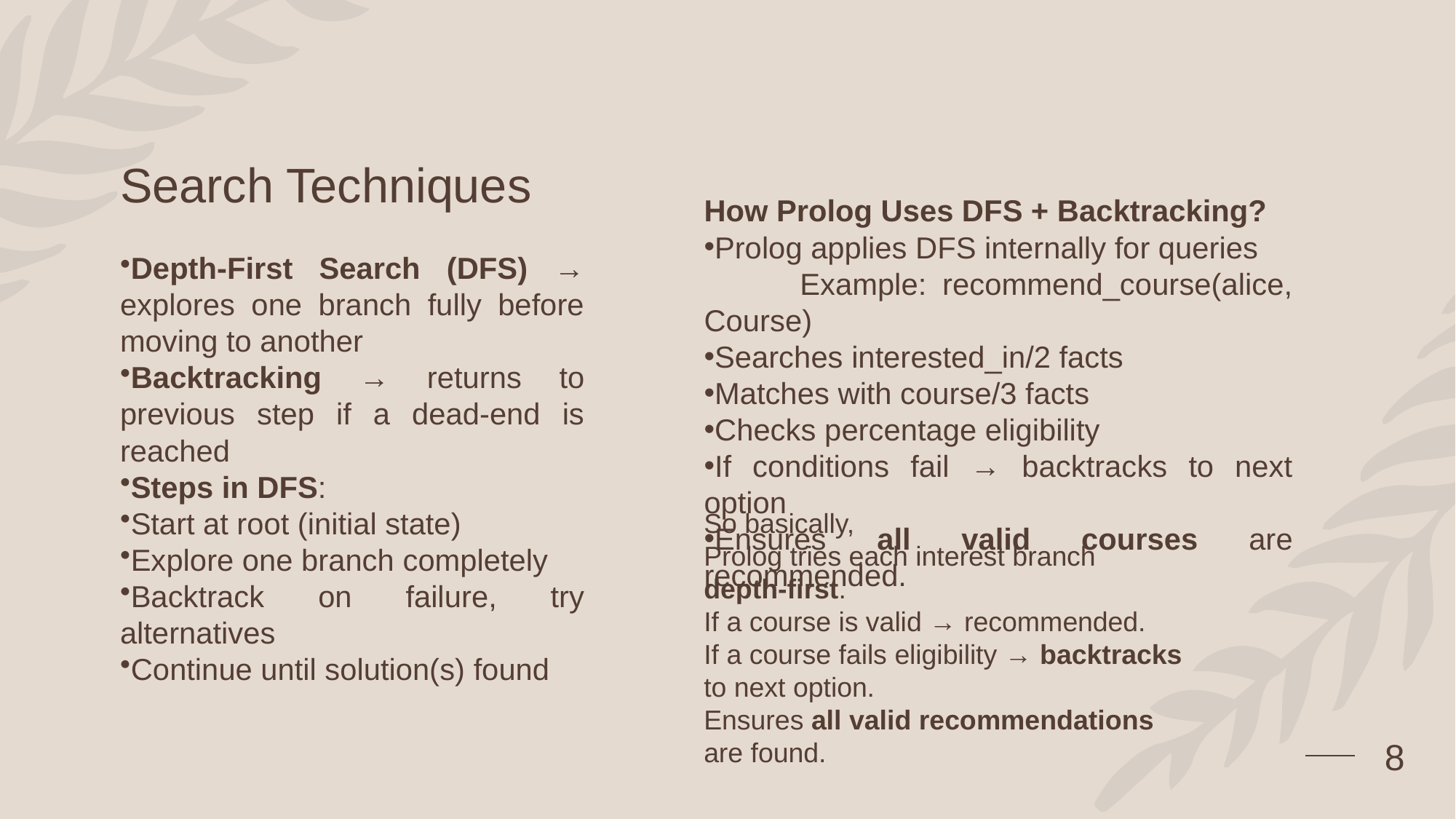

# Search Techniques
How Prolog Uses DFS + Backtracking?
Prolog applies DFS internally for queries
      Example: recommend_course(alice, Course)
Searches interested_in/2 facts
Matches with course/3 facts
Checks percentage eligibility
If conditions fail → backtracks to next option
Ensures all valid courses are recommended.

Depth-First Search (DFS) → explores one branch fully before moving to another
Backtracking → returns to previous step if a dead-end is reached
Steps in DFS:
Start at root (initial state)
Explore one branch completely
Backtrack on failure, try alternatives
Continue until solution(s) found

So basically,
Prolog tries each interest branch depth-first.
If a course is valid → recommended.
If a course fails eligibility → backtracks to next option.
Ensures all valid recommendations are found.

8